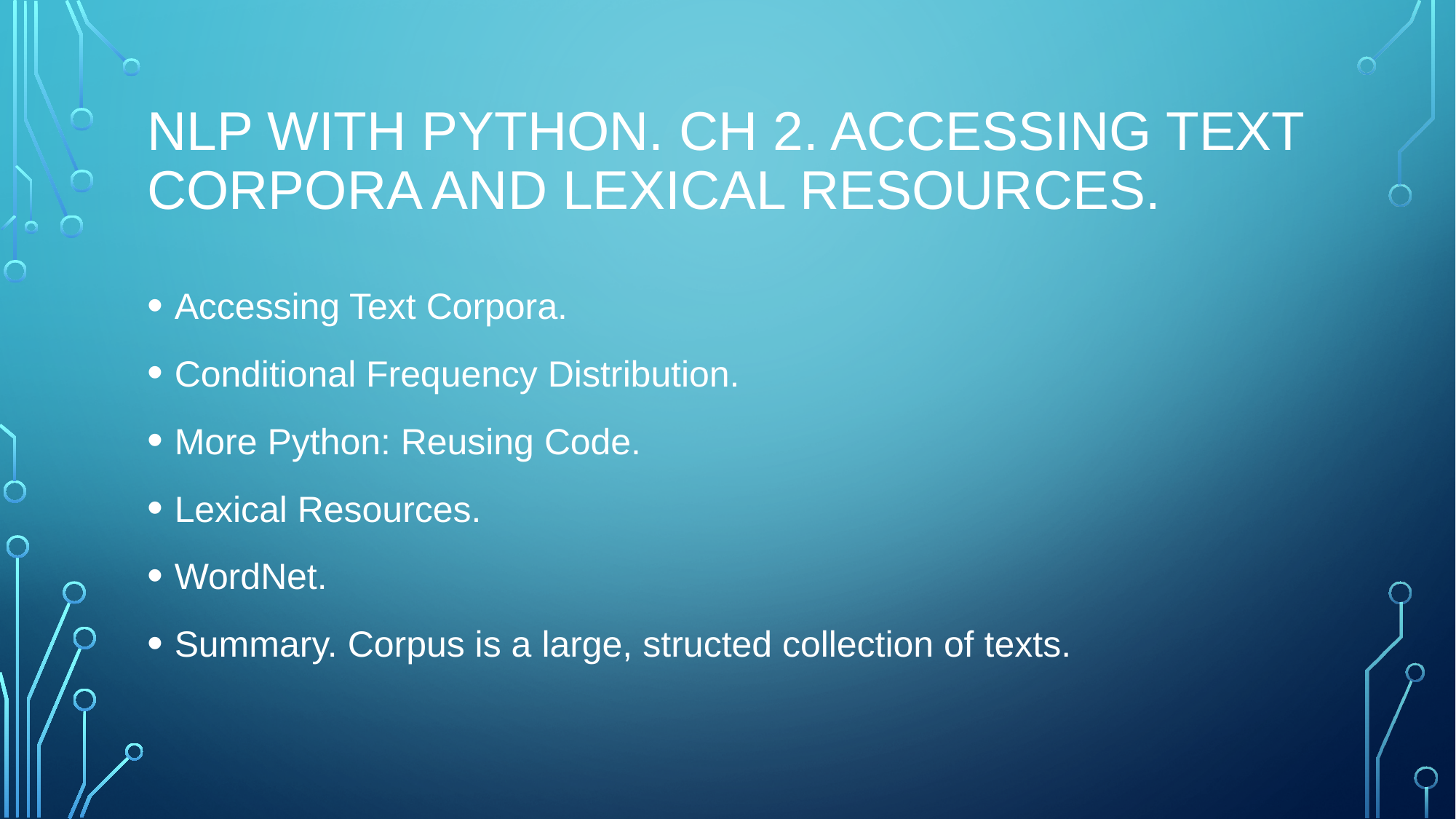

# NLP with python. Ch 2. Accessing Text Corpora and Lexical Resources.
Accessing Text Corpora.
Conditional Frequency Distribution.
More Python: Reusing Code.
Lexical Resources.
WordNet.
Summary. Corpus is a large, structed collection of texts.